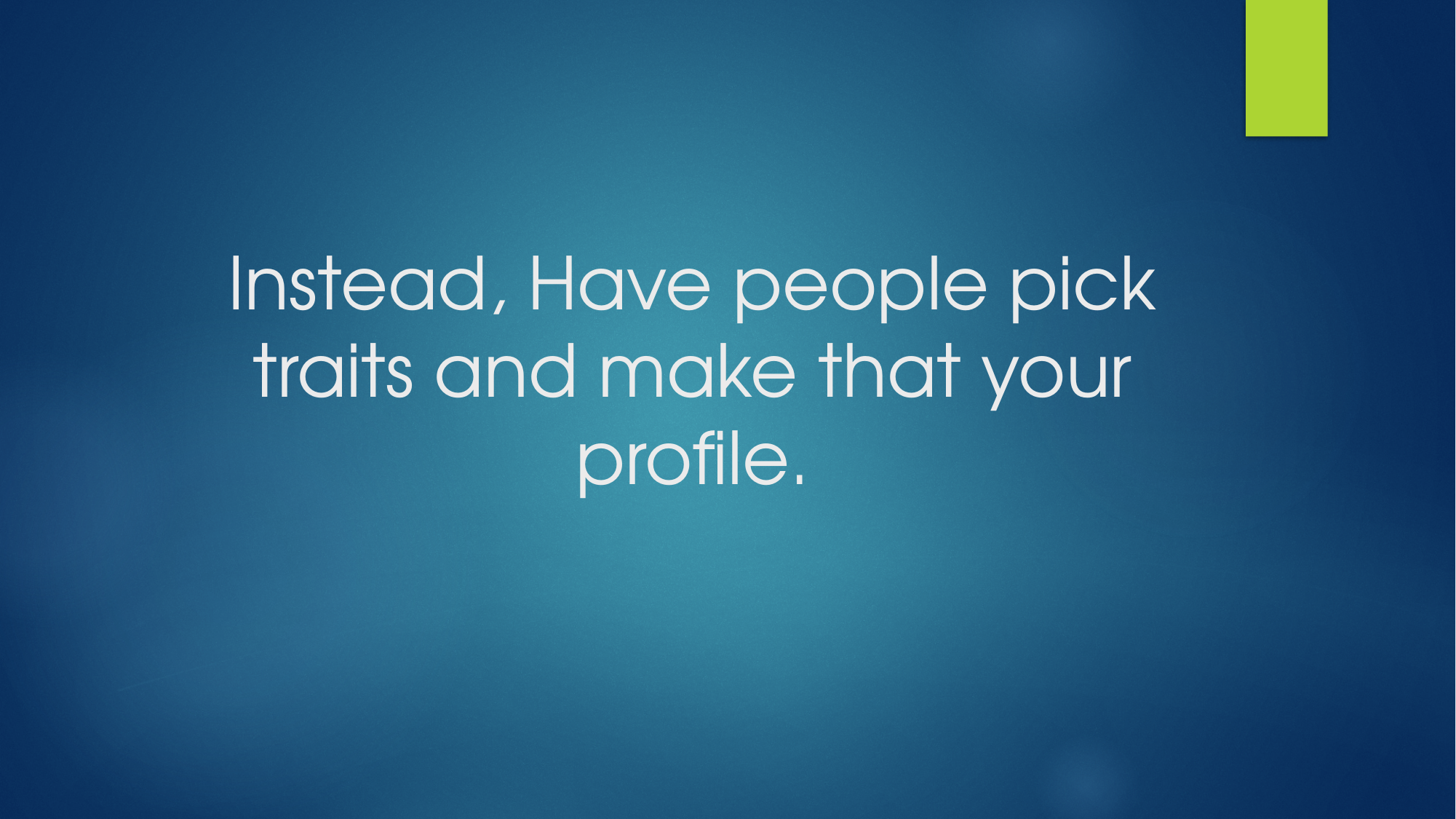

# Instead, Have people pick traits and make that your profile.